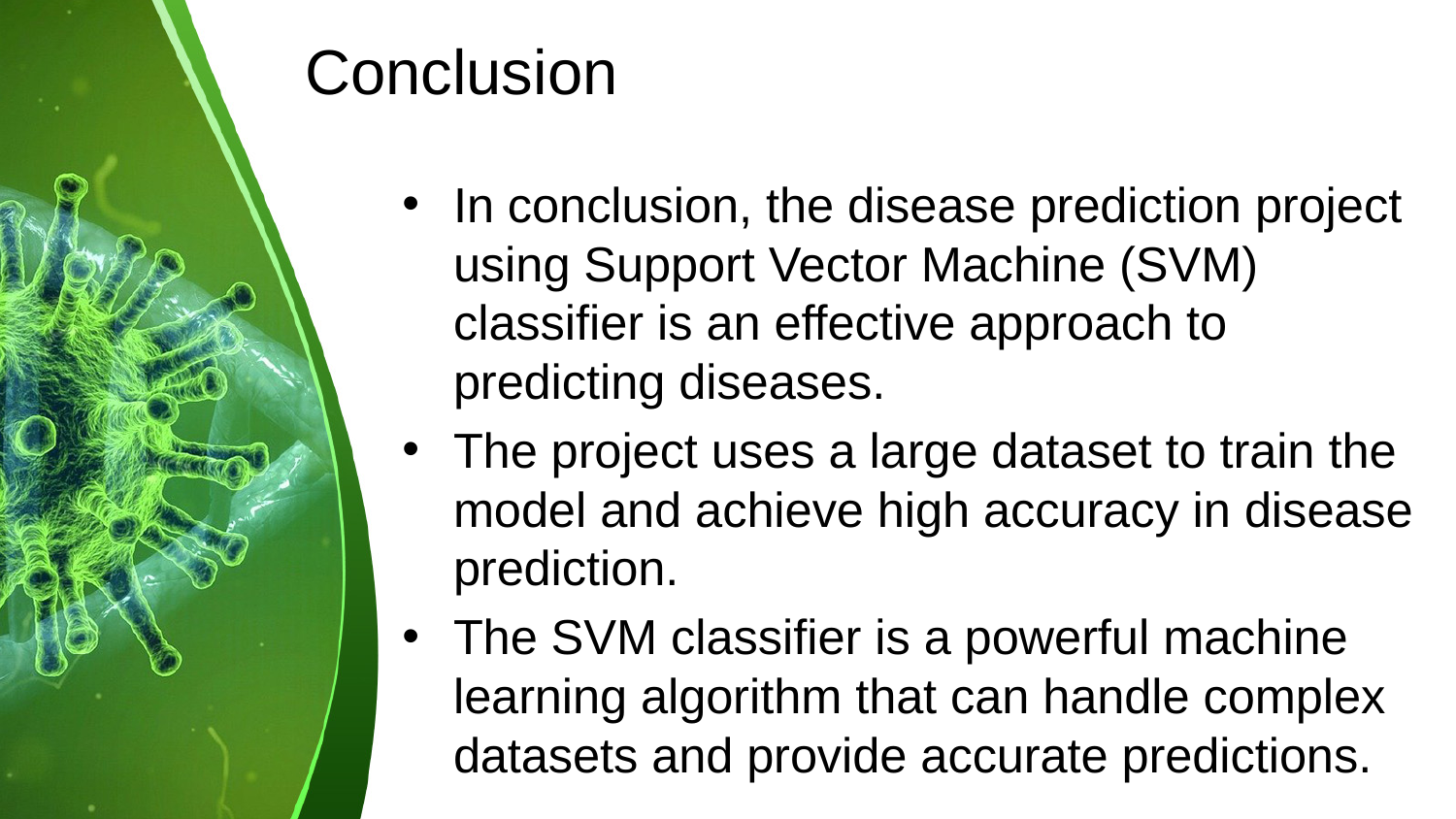

# Conclusion
In conclusion, the disease prediction project using Support Vector Machine (SVM) classifier is an effective approach to predicting diseases.
The project uses a large dataset to train the model and achieve high accuracy in disease prediction.
The SVM classifier is a powerful machine learning algorithm that can handle complex datasets and provide accurate predictions.